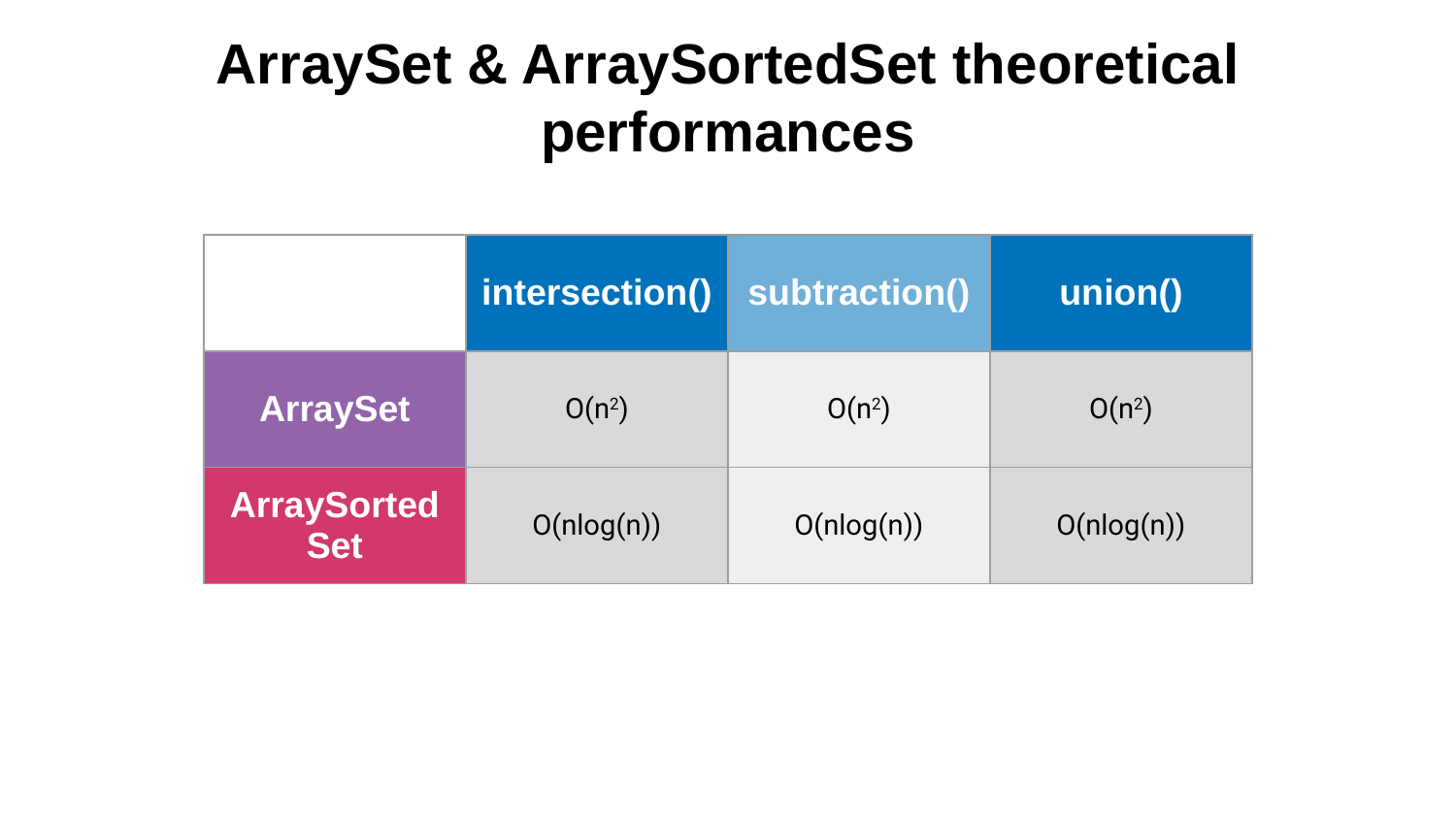

# ArraySet & ArraySortedSet theoretical performances
|  | intersection() | subtraction() | union() |
| --- | --- | --- | --- |
| ArraySet | O(n2) | O(n2) | O(n2) |
| ArraySortedSet | O(nlog(n)) | O(nlog(n)) | O(nlog(n)) |